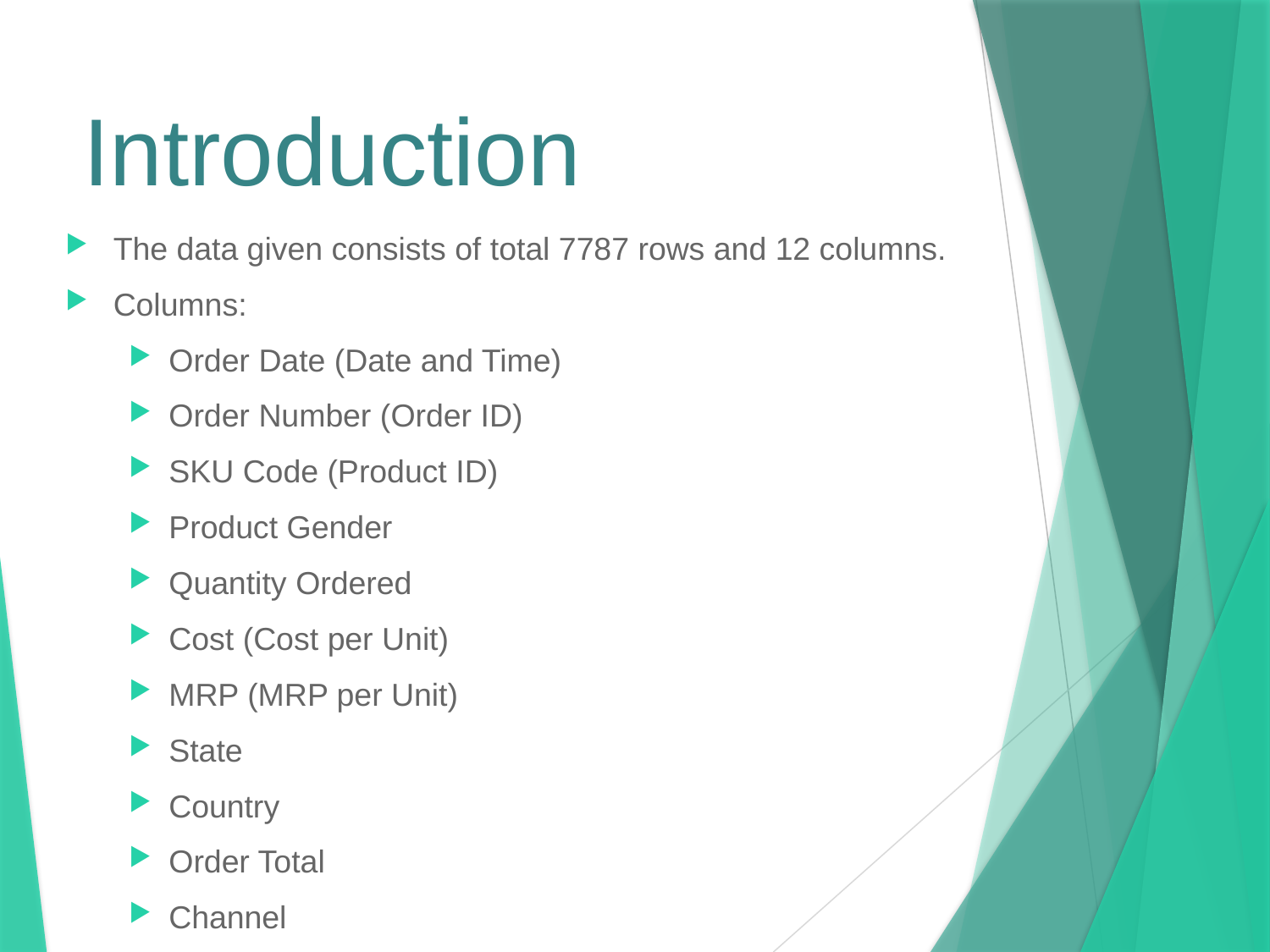

# Introduction
The data given consists of total 7787 rows and 12 columns.
Columns:
Order Date (Date and Time)
Order Number (Order ID)
SKU Code (Product ID)
Product Gender
Quantity Ordered
Cost (Cost per Unit)
MRP (MRP per Unit)
State
Country
Order Total
Channel